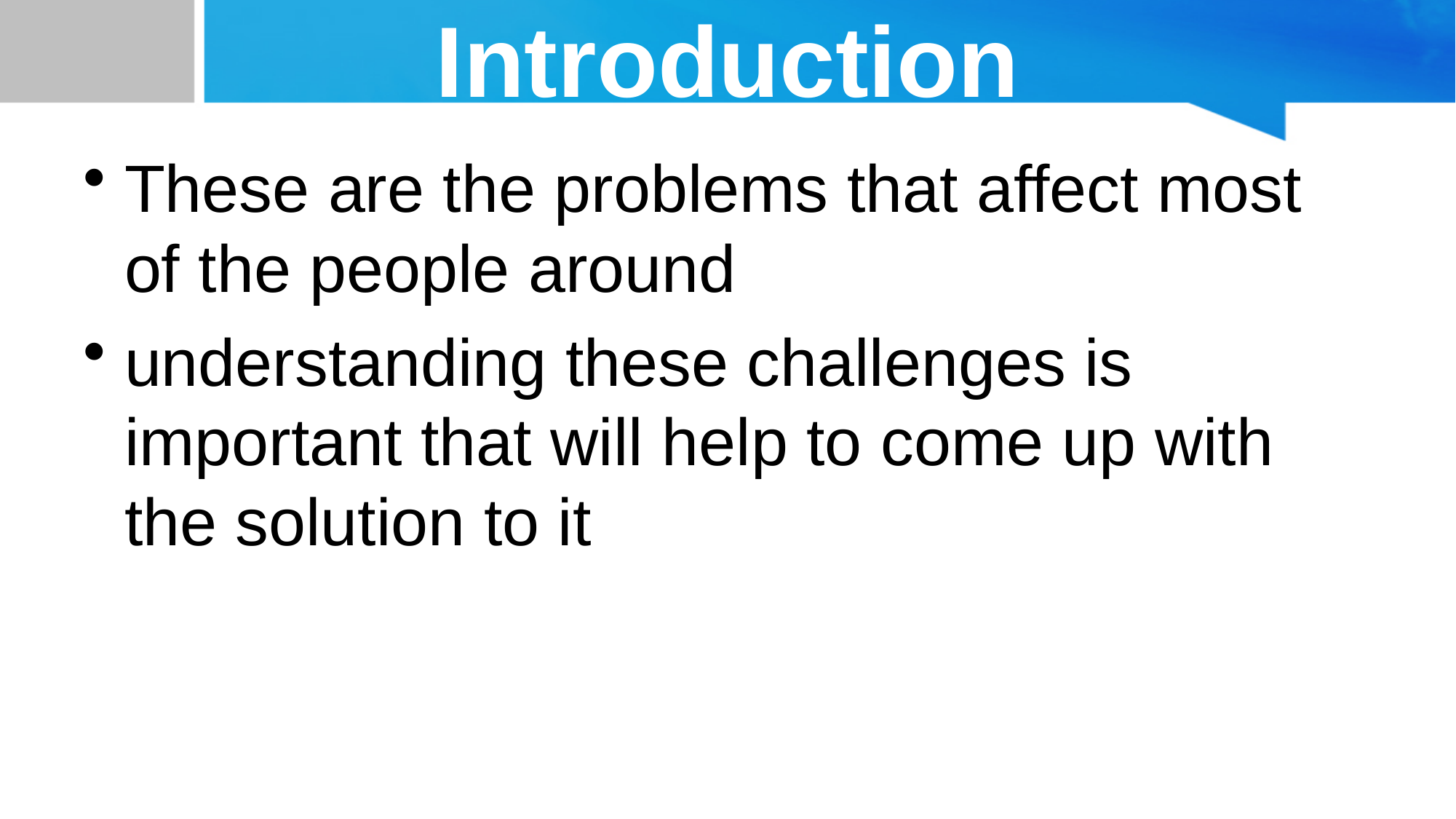

# Introduction
These are the problems that affect most of the people around
understanding these challenges is important that will help to come up with the solution to it